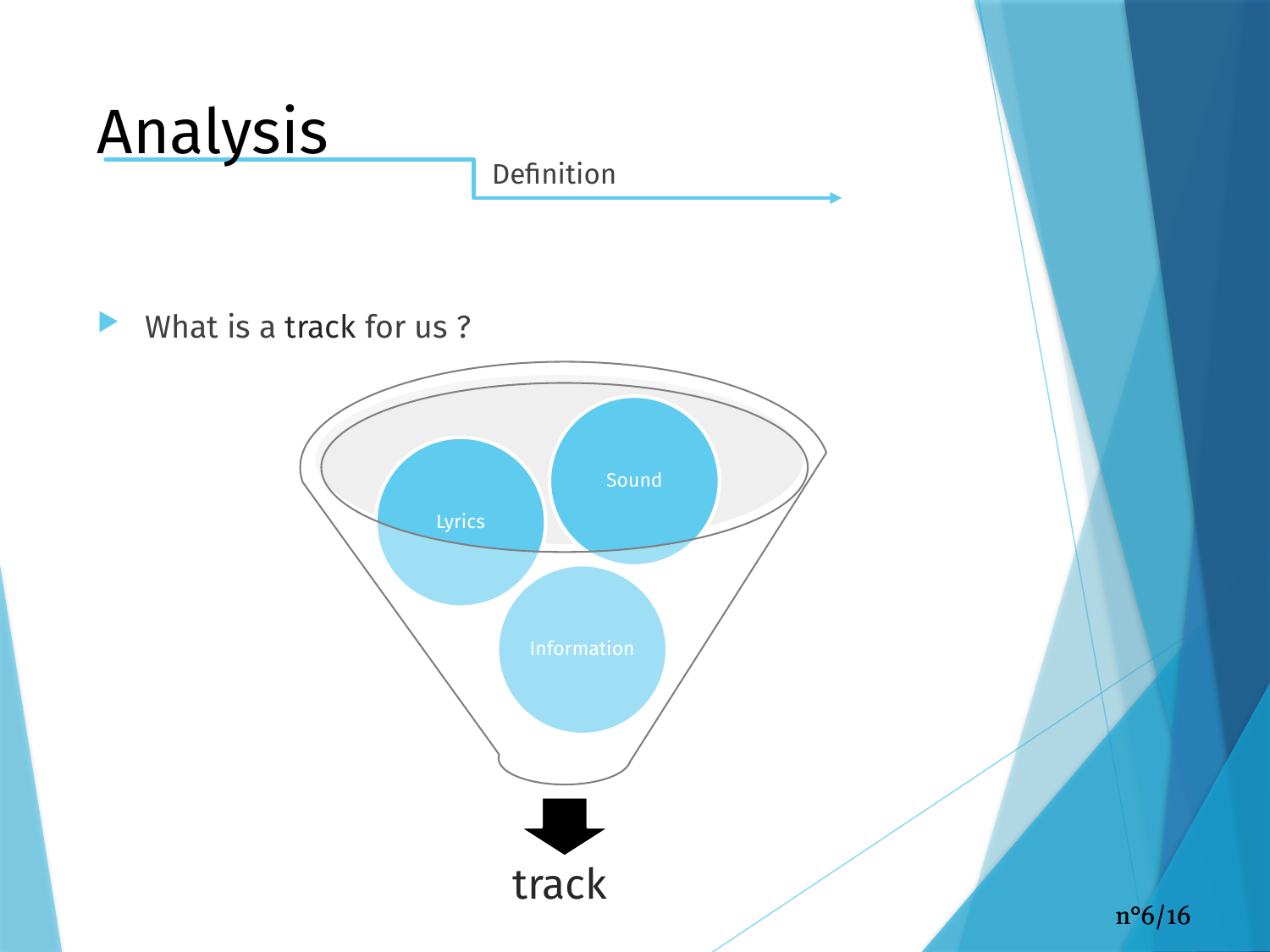

# Analysis
Definition

What is a track for us ?
track
Information
Lyrics
Sound